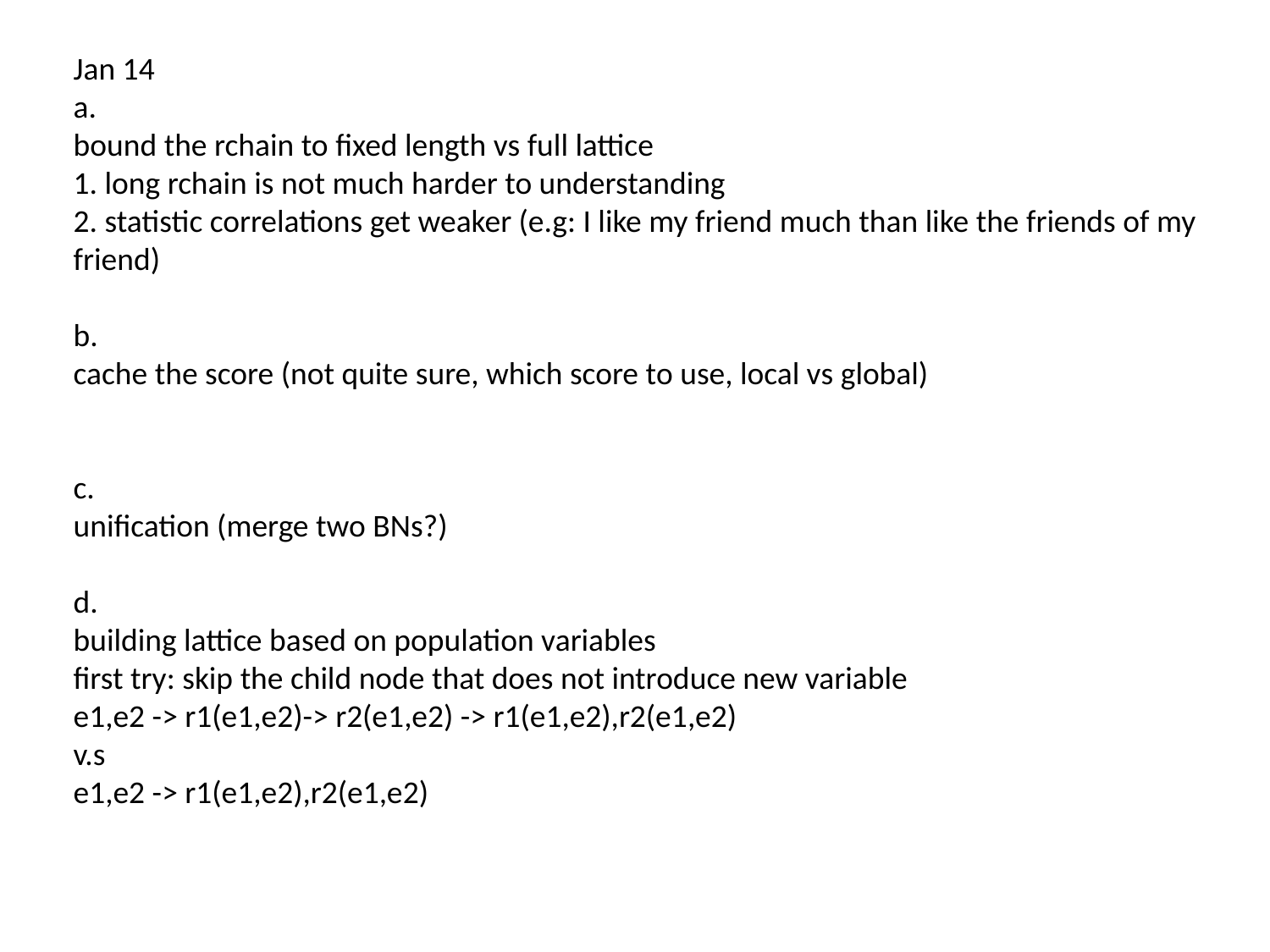

Jan 14
a.
bound the rchain to fixed length vs full lattice
1. long rchain is not much harder to understanding
2. statistic correlations get weaker (e.g: I like my friend much than like the friends of my friend)

b.
cache the score (not quite sure, which score to use, local vs global)

c.
unification (merge two BNs?)

d.
building lattice based on population variables
first try: skip the child node that does not introduce new variable
e1,e2 -> r1(e1,e2)-> r2(e1,e2) -> r1(e1,e2),r2(e1,e2)
v.s
e1,e2 -> r1(e1,e2),r2(e1,e2)